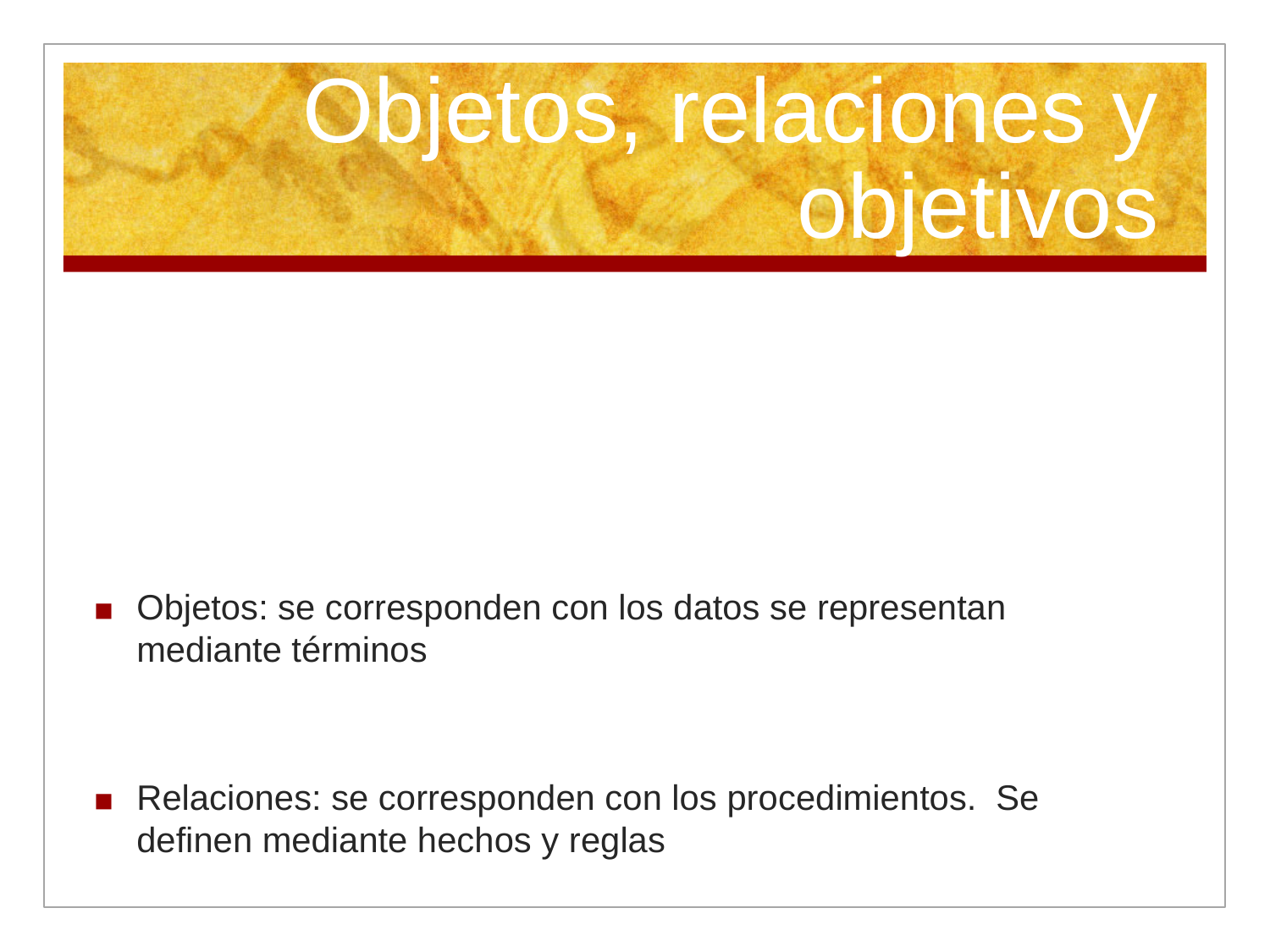

# Objetos, relaciones y objetivos
Objetos: se corresponden con los datos se representan mediante términos

Relaciones: se corresponden con los procedimientos.  Se definen mediante hechos y reglas

Objetivos: se corresponden con el programa principal.  Se definen mediante consultas